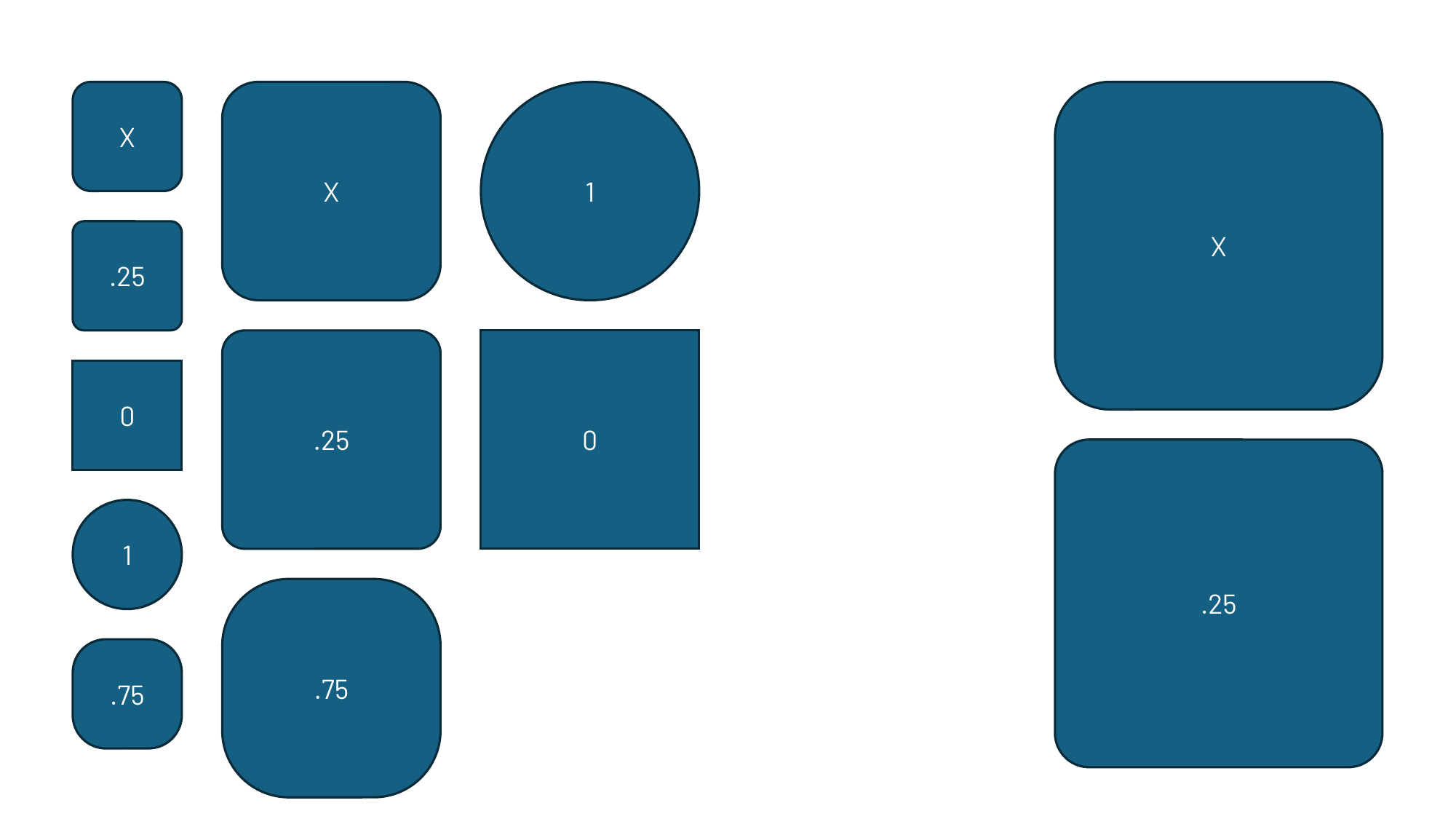

X
X
1
X
.25
.25
0
0
.25
1
.75
.75